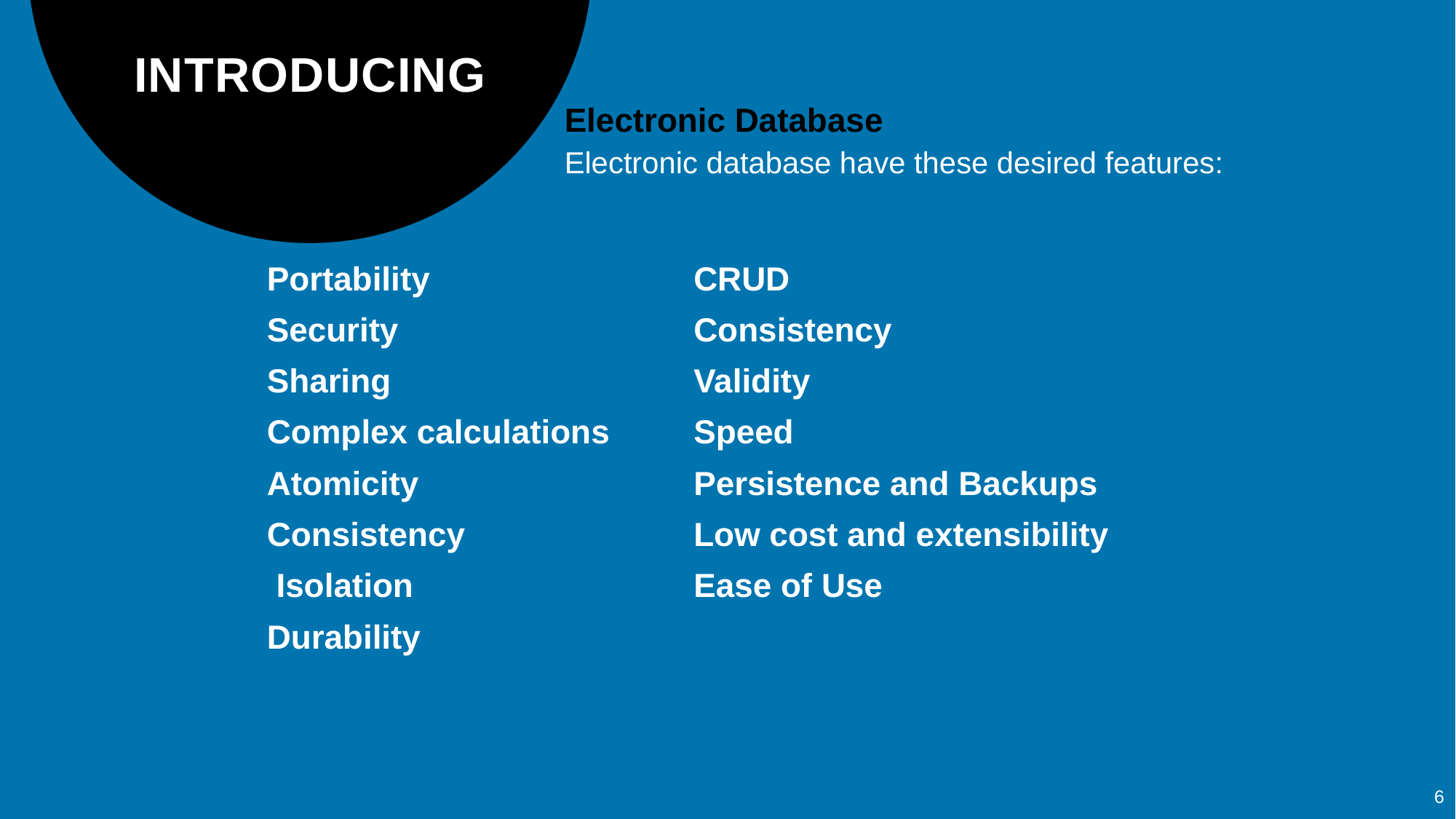

# INTRODUCING

Electronic Database
Electronic database have these desired features:
Portability
Security
Sharing
Complex calculations
Atomicity
Consistency
 Isolation
Durability
CRUD
Consistency
Validity
Speed
Persistence and Backups
Low cost and extensibility
Ease of Use

6